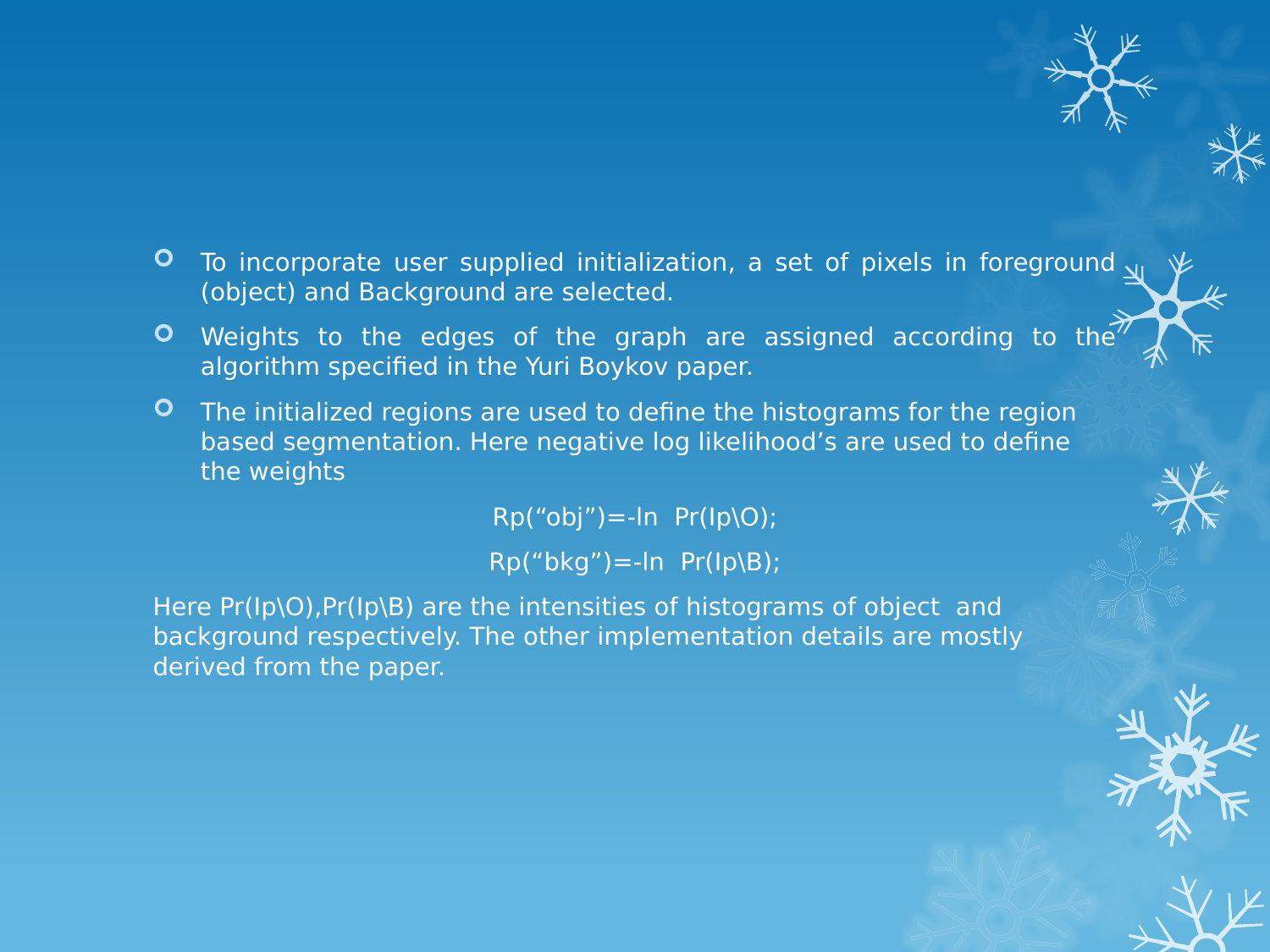

To incorporate user supplied initialization, a set of pixels in foreground (object) and Background are selected.
Weights to the edges of the graph are assigned according to the algorithm specified in the Yuri Boykov paper.
The initialized regions are used to define the histograms for the region based segmentation. Here negative log likelihood’s are used to define the weights
Rp(“obj”)=-ln  Pr(Ip\O);
Rp(“bkg”)=-ln  Pr(Ip\B);
Here Pr(Ip\O),Pr(Ip\B) are the intensities of histograms of object  and background respectively. The other implementation details are mostly derived from the paper.